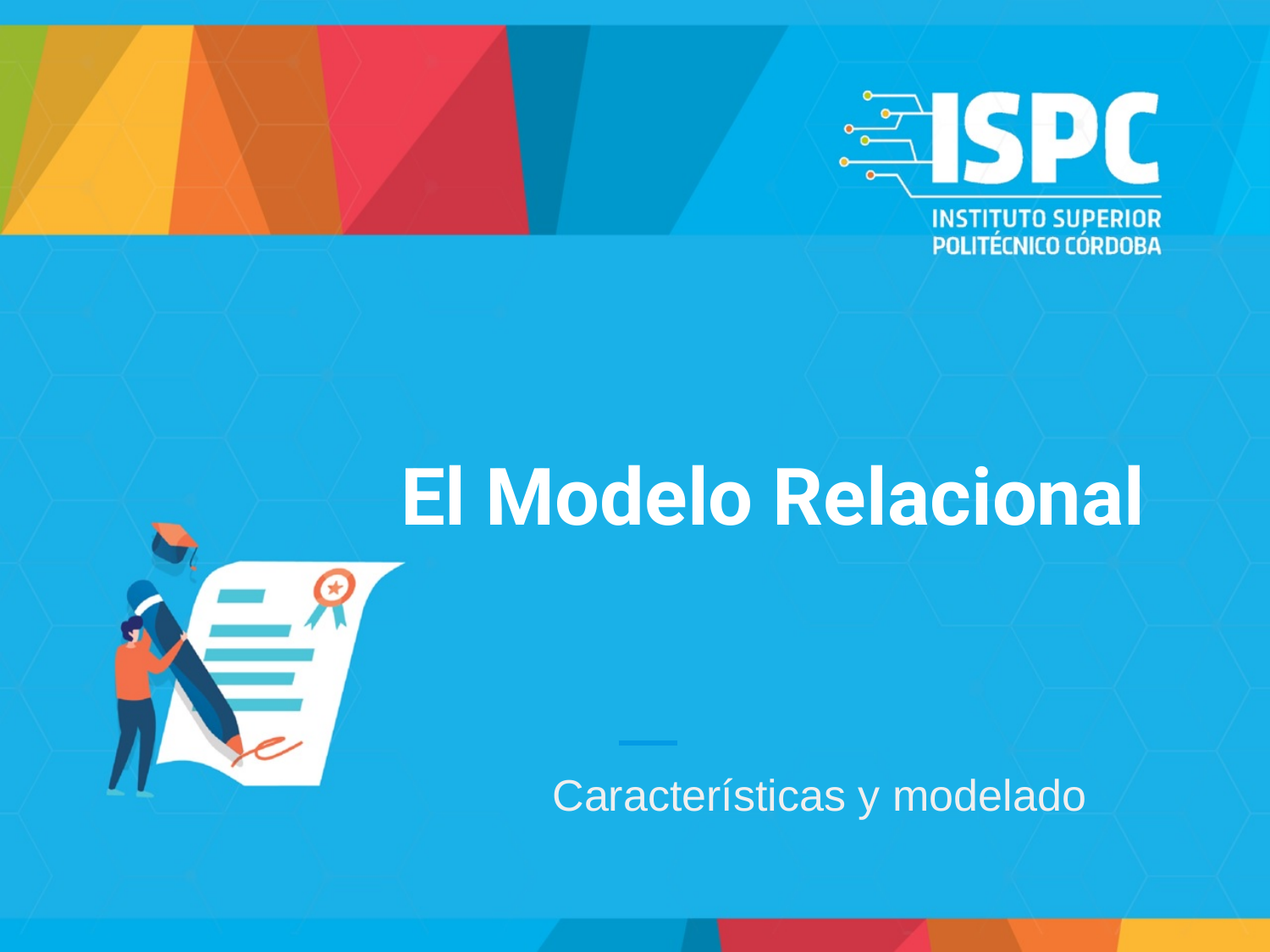

# El Modelo Relacional
Características y modelado